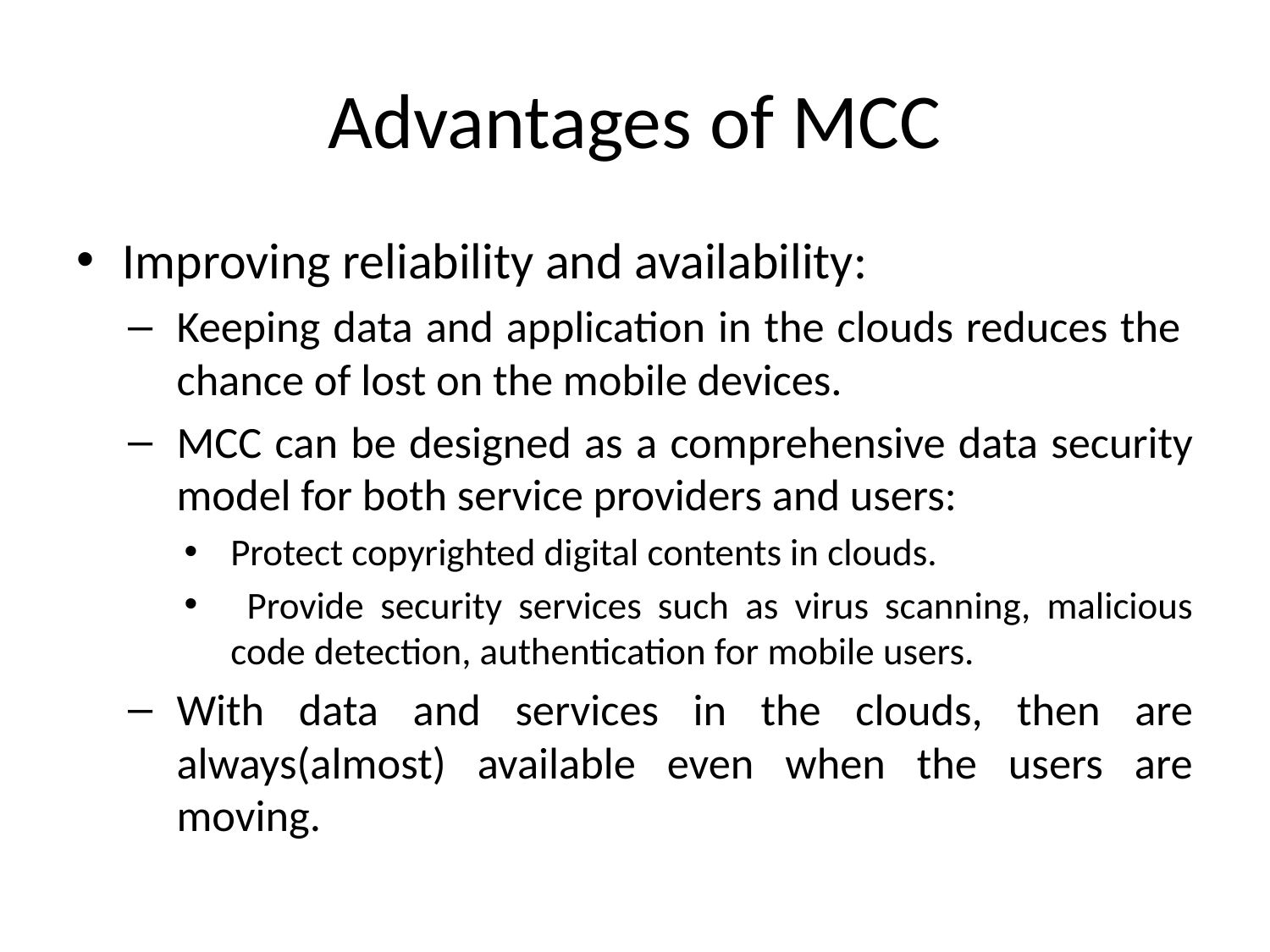

# Advantages of MCC
Improving reliability and availability:
Keeping data and application in the clouds reduces the  chance of lost on the mobile devices.
MCC can be designed as a comprehensive data security model for both service providers and users:
Protect copyrighted digital contents in clouds.
 Provide security services such as virus scanning, malicious code detection, authentication for mobile users.
With data and services in the clouds, then are always(almost) available even when the users are moving.